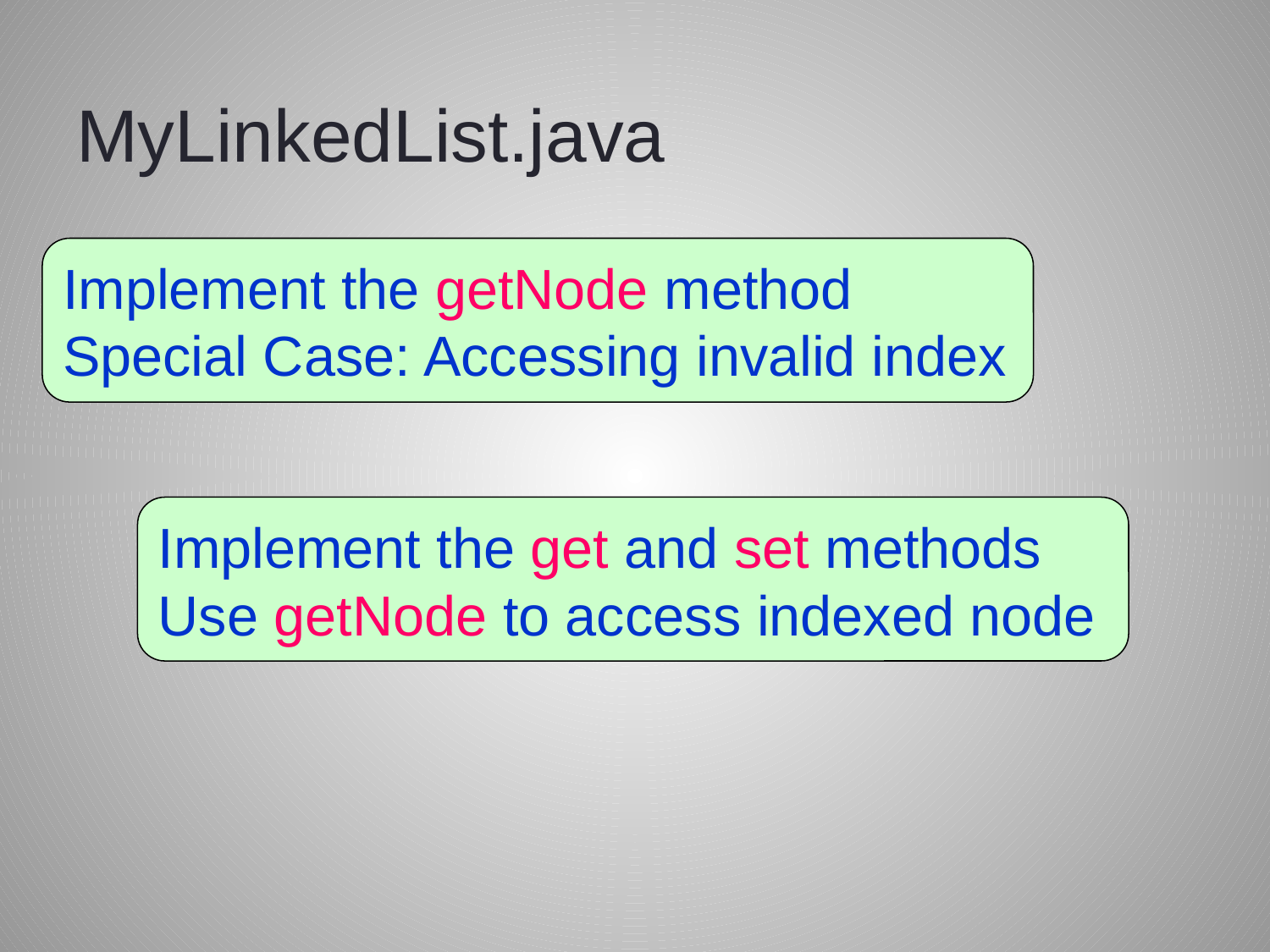

# MyLinkedList.java
Implement the getNode method
Special Case: Accessing invalid index
Implement the get and set methods
Use getNode to access indexed node